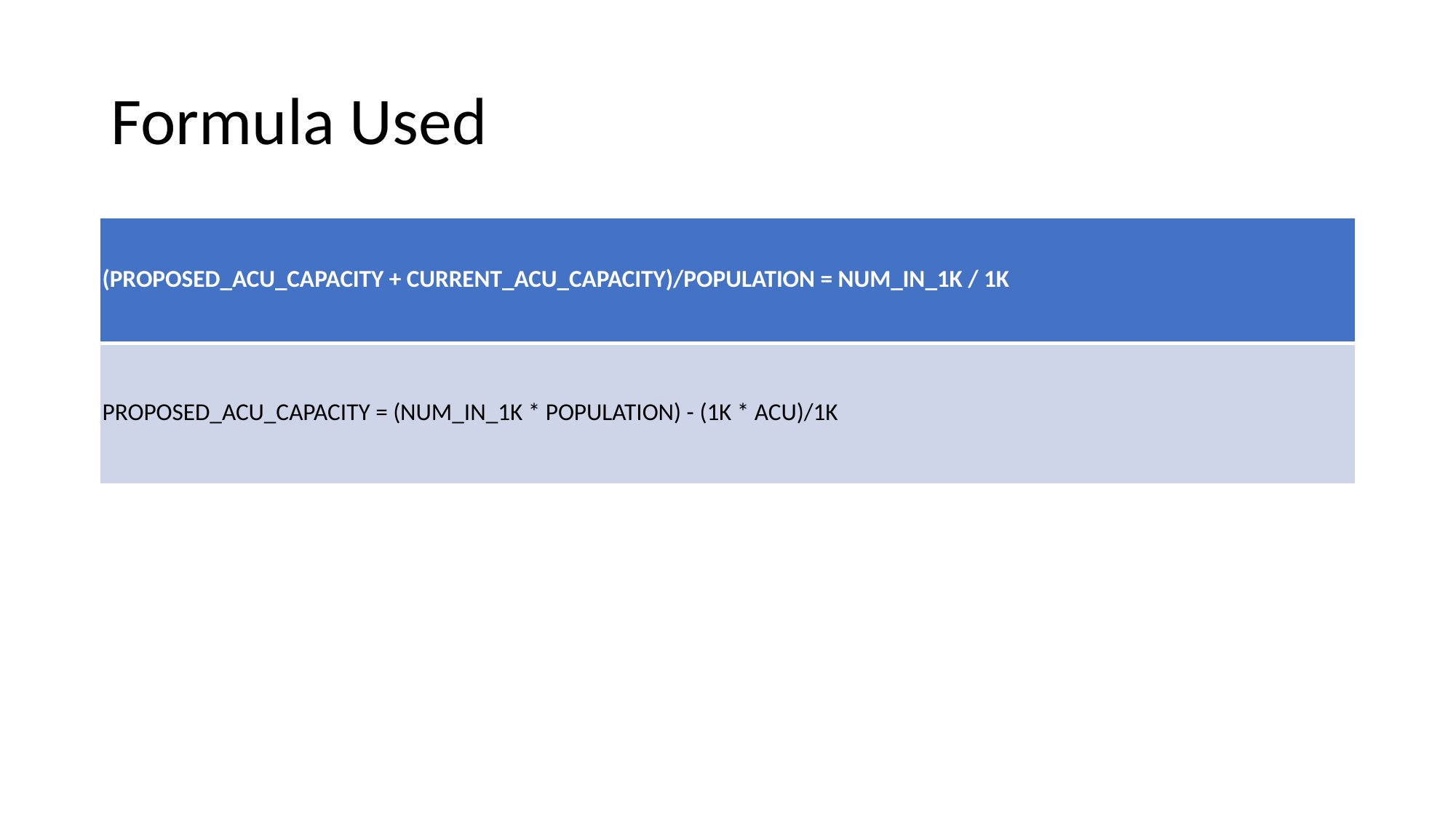

# Formula Used
| (PROPOSED\_ACU\_CAPACITY + CURRENT\_ACU\_CAPACITY)/POPULATION = NUM\_IN\_1K / 1K |
| --- |
| PROPOSED\_ACU\_CAPACITY = (NUM\_IN\_1K \* POPULATION) - (1K \* ACU)/1K |